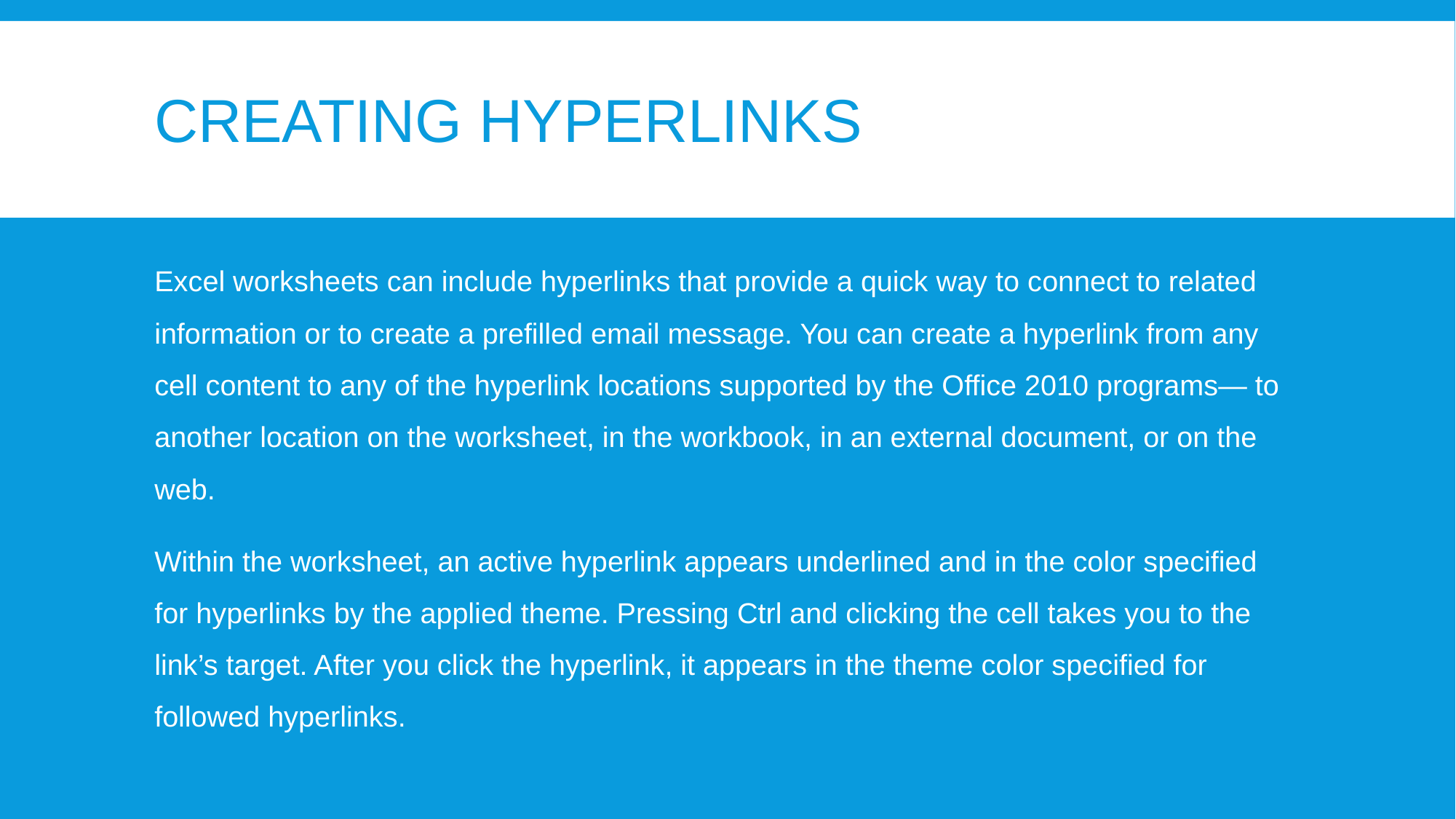

# Creating Hyperlinks
Excel worksheets can include hyperlinks that provide a quick way to connect to related information or to create a prefilled email message. You can create a hyperlink from any cell content to any of the hyperlink locations supported by the Office 2010 programs— to another location on the worksheet, in the workbook, in an external document, or on the web.
Within the worksheet, an active hyperlink appears underlined and in the color specified for hyperlinks by the applied theme. Pressing Ctrl and clicking the cell takes you to the link’s target. After you click the hyperlink, it appears in the theme color specified for followed hyperlinks.